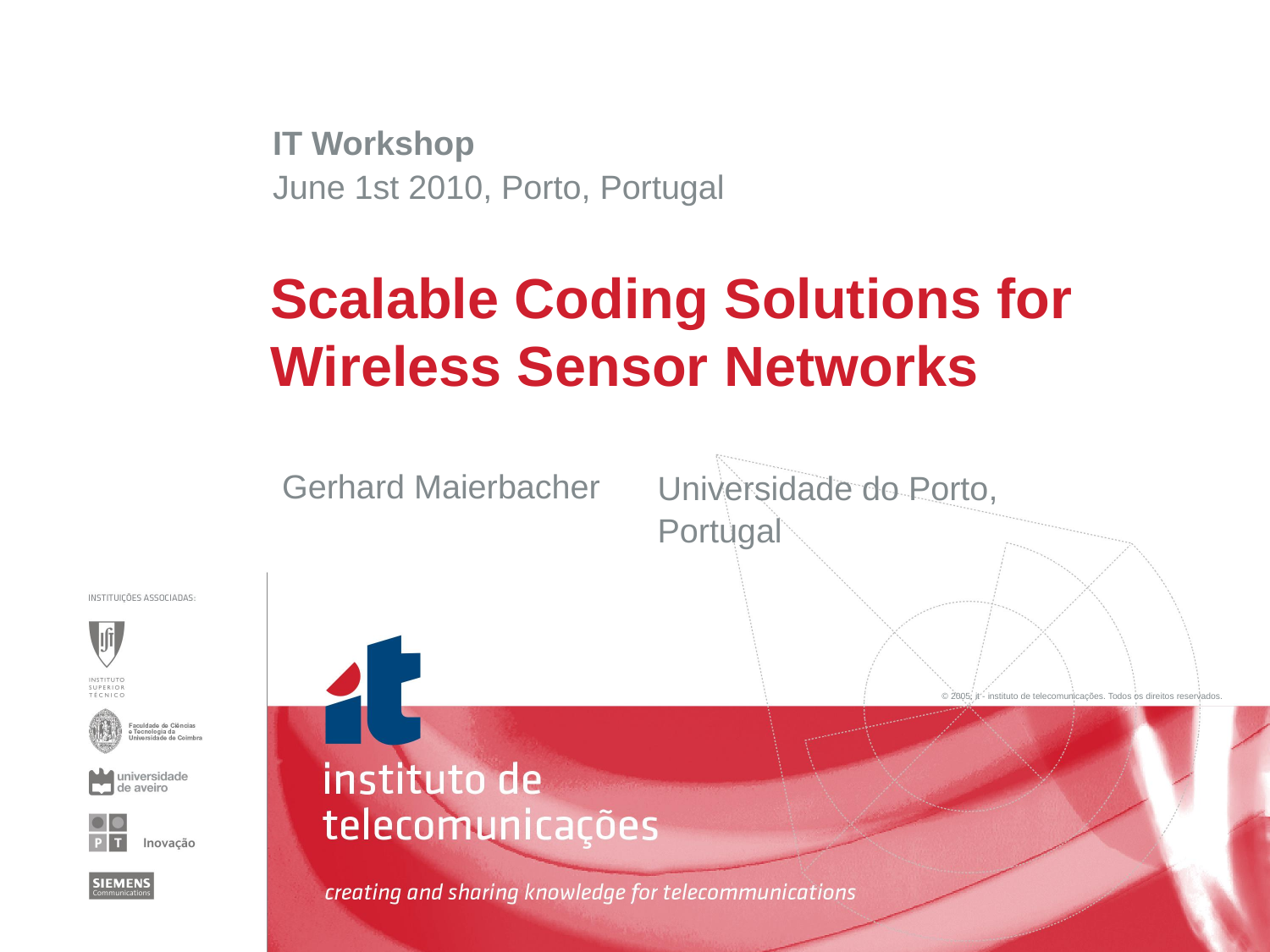

IT Workshop
June 1st 2010, Porto, Portugal
# Scalable Coding Solutions for Wireless Sensor Networks
Gerhard Maierbacher
Universidade do Porto,
Portugal